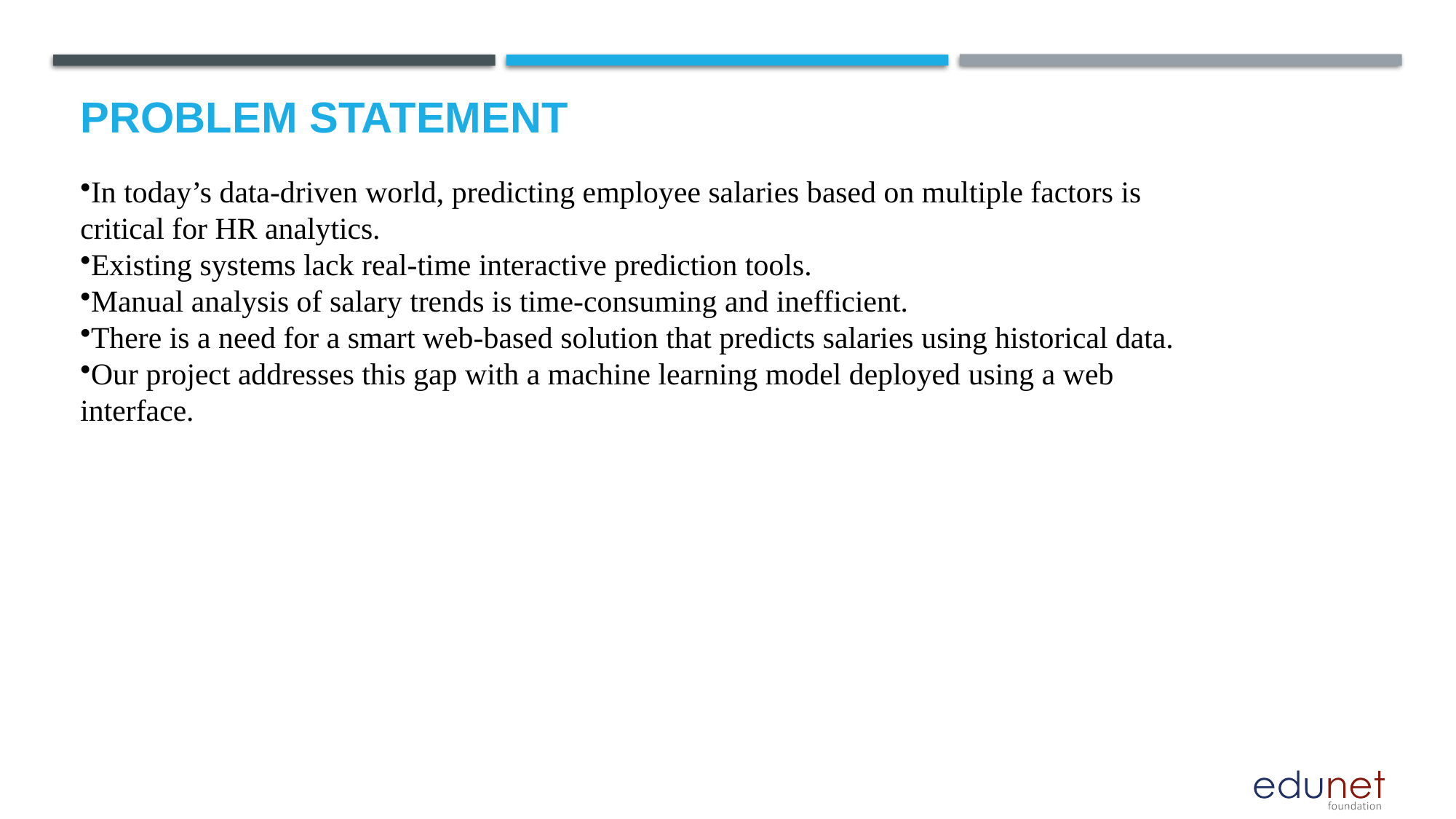

# Problem Statement
In today’s data-driven world, predicting employee salaries based on multiple factors is critical for HR analytics.
Existing systems lack real-time interactive prediction tools.
Manual analysis of salary trends is time-consuming and inefficient.
There is a need for a smart web-based solution that predicts salaries using historical data.
Our project addresses this gap with a machine learning model deployed using a web interface.